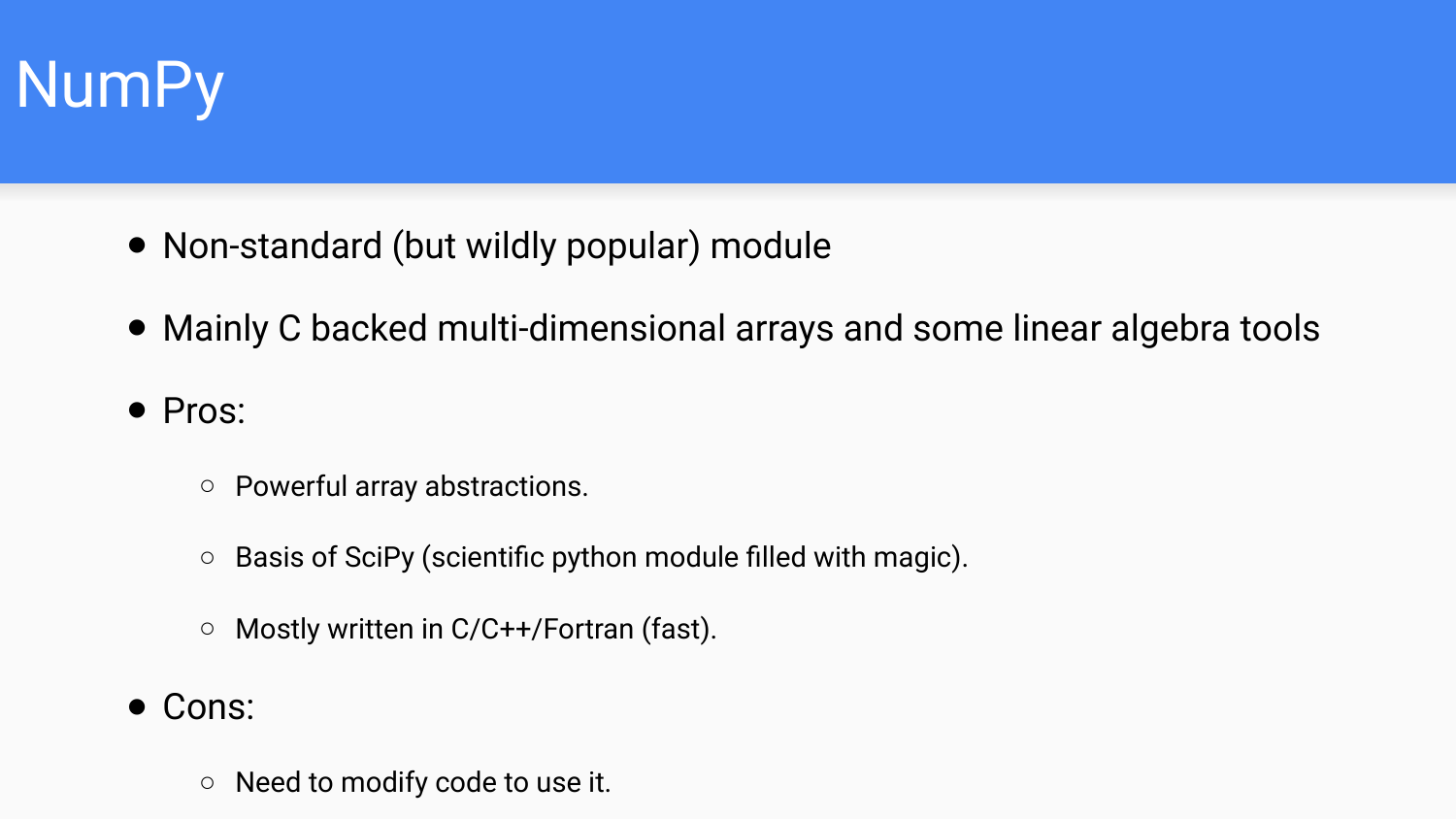

# NumPy
Non-standard (but wildly popular) module
Mainly C backed multi-dimensional arrays and some linear algebra tools
Pros:
Powerful array abstractions.
Basis of SciPy (scientific python module filled with magic).
Mostly written in C/C++/Fortran (fast).
Cons:
Need to modify code to use it.
Not a big deal, but would always like to avoid redevelopment.